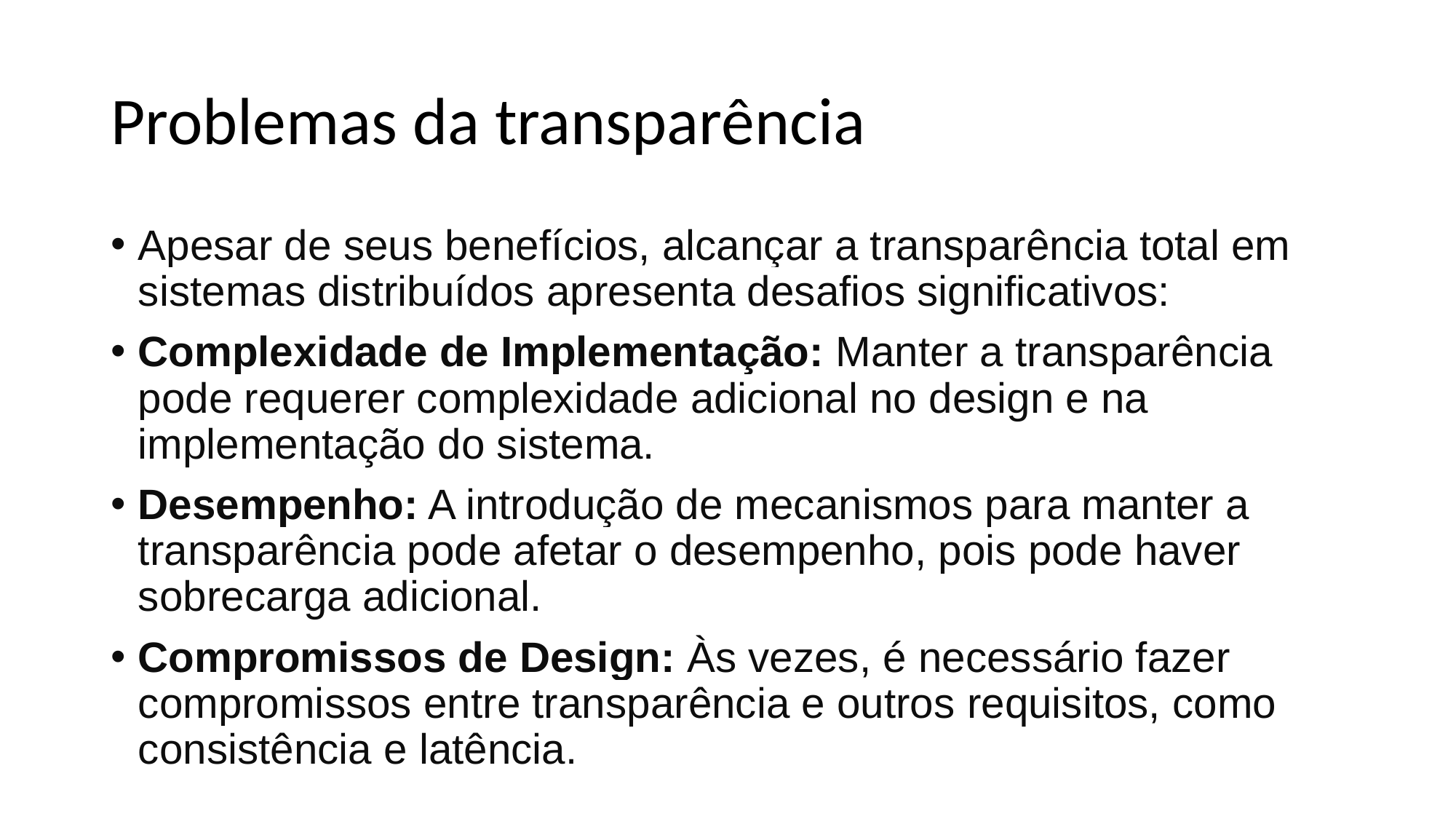

# Problemas da transparência
Apesar de seus benefícios, alcançar a transparência total em sistemas distribuídos apresenta desafios significativos:
Complexidade de Implementação: Manter a transparência pode requerer complexidade adicional no design e na implementação do sistema.
Desempenho: A introdução de mecanismos para manter a transparência pode afetar o desempenho, pois pode haver sobrecarga adicional.
Compromissos de Design: Às vezes, é necessário fazer compromissos entre transparência e outros requisitos, como consistência e latência.